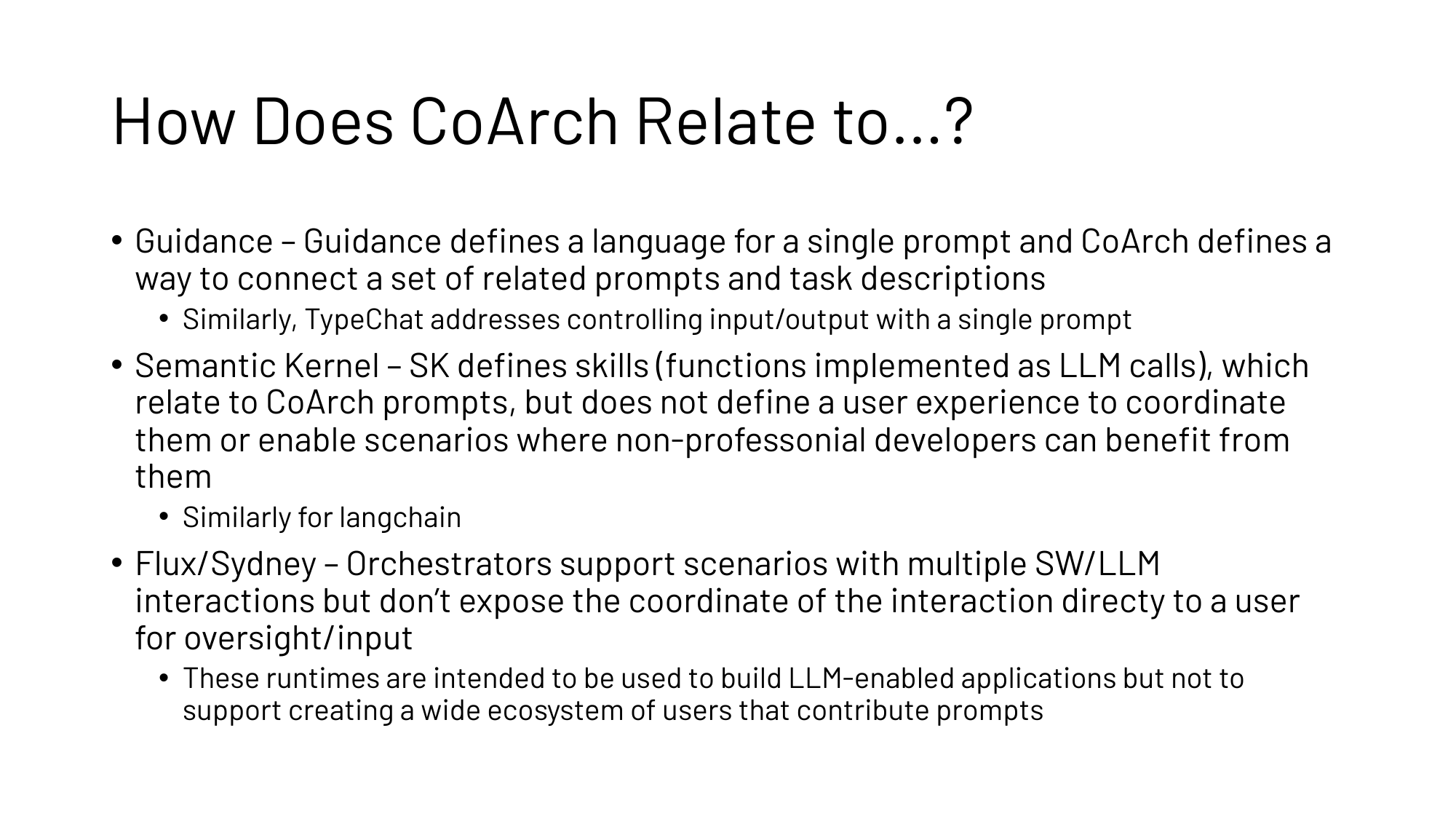

# How Does CoArch Relate to…?
Guidance – Guidance defines a language for a single prompt and CoArch defines a way to connect a set of related prompts and task descriptions
Similarly, TypeChat addresses controlling input/output with a single prompt
Semantic Kernel – SK defines skills (functions implemented as LLM calls), which relate to CoArch prompts, but does not define a user experience to coordinate them or enable scenarios where non-professonial developers can benefit from them
Similarly for langchain
Flux/Sydney – Orchestrators support scenarios with multiple SW/LLM interactions but don’t expose the coordinate of the interaction directy to a user for oversight/input
These runtimes are intended to be used to build LLM-enabled applications but not to support creating a wide ecosystem of users that contribute prompts